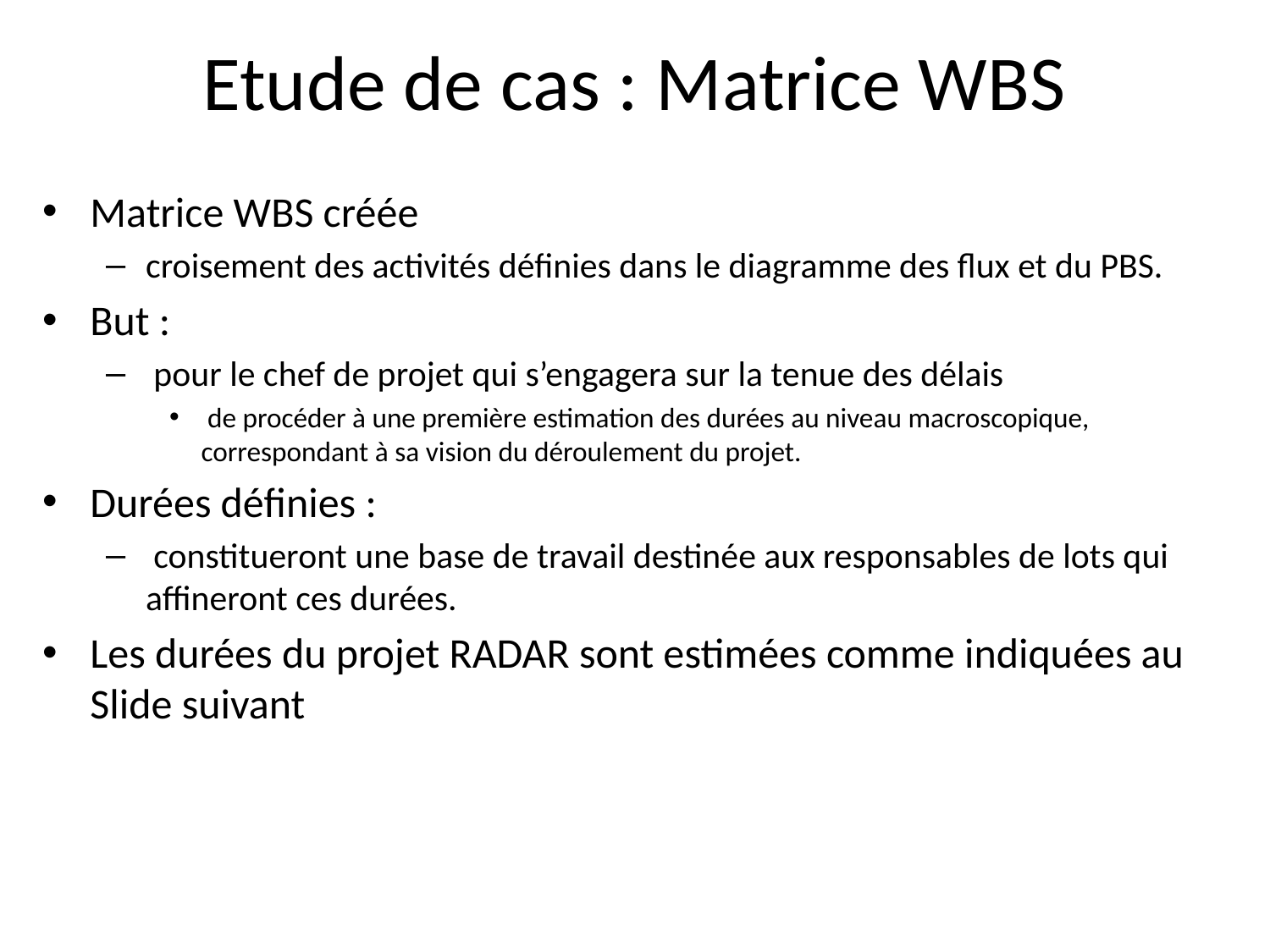

# Etude de cas : Matrice WBS
Matrice WBS créée
croisement des activités définies dans le diagramme des flux et du PBS.
But :
 pour le chef de projet qui s’engagera sur la tenue des délais
 de procéder à une première estimation des durées au niveau macroscopique, correspondant à sa vision du déroulement du projet.
Durées définies :
 constitueront une base de travail destinée aux responsables de lots qui affineront ces durées.
Les durées du projet RADAR sont estimées comme indiquées au Slide suivant